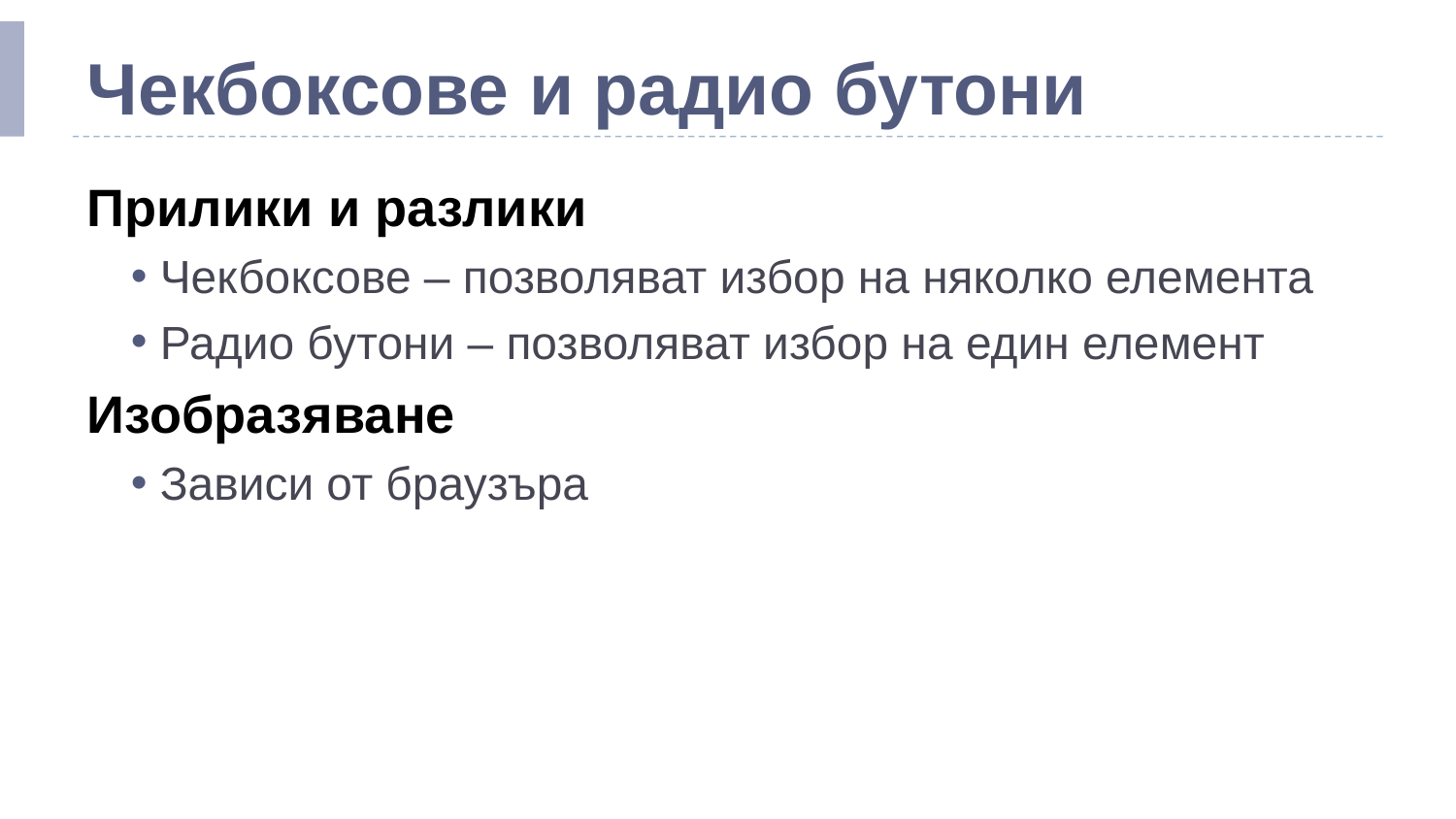

# Чекбоксове и радио бутони
Прилики и разлики
Чекбоксове – позволяват избор на няколко елемента
Радио бутони – позволяват избор на един елемент
Изобразяване
Зависи от браузъра